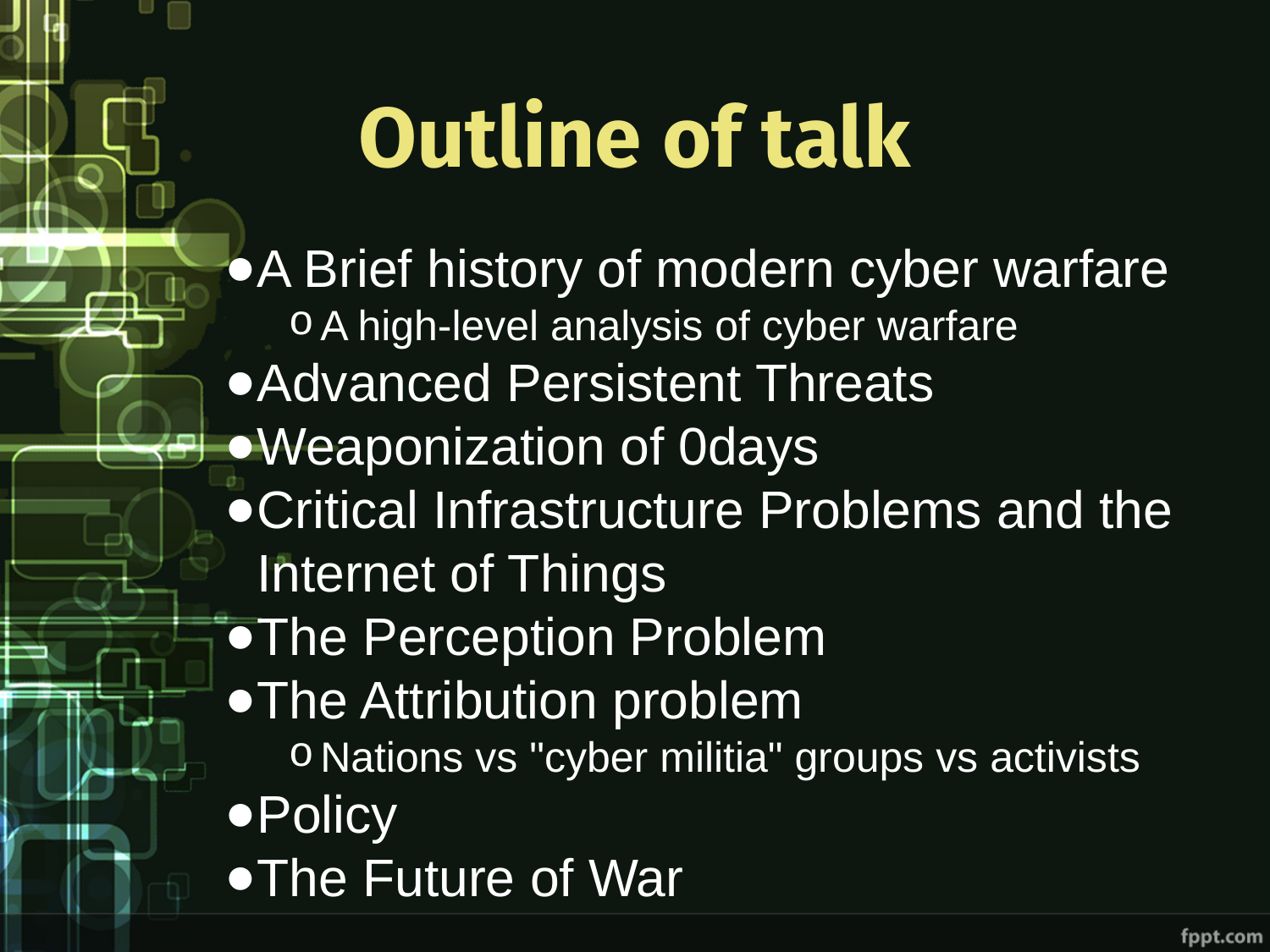

# Outline of talk
A Brief history of modern cyber warfare
A high-level analysis of cyber warfare
Advanced Persistent Threats
Weaponization of 0days
Critical Infrastructure Problems and the Internet of Things
The Perception Problem
The Attribution problem
Nations vs "cyber militia" groups vs activists
Policy
The Future of War